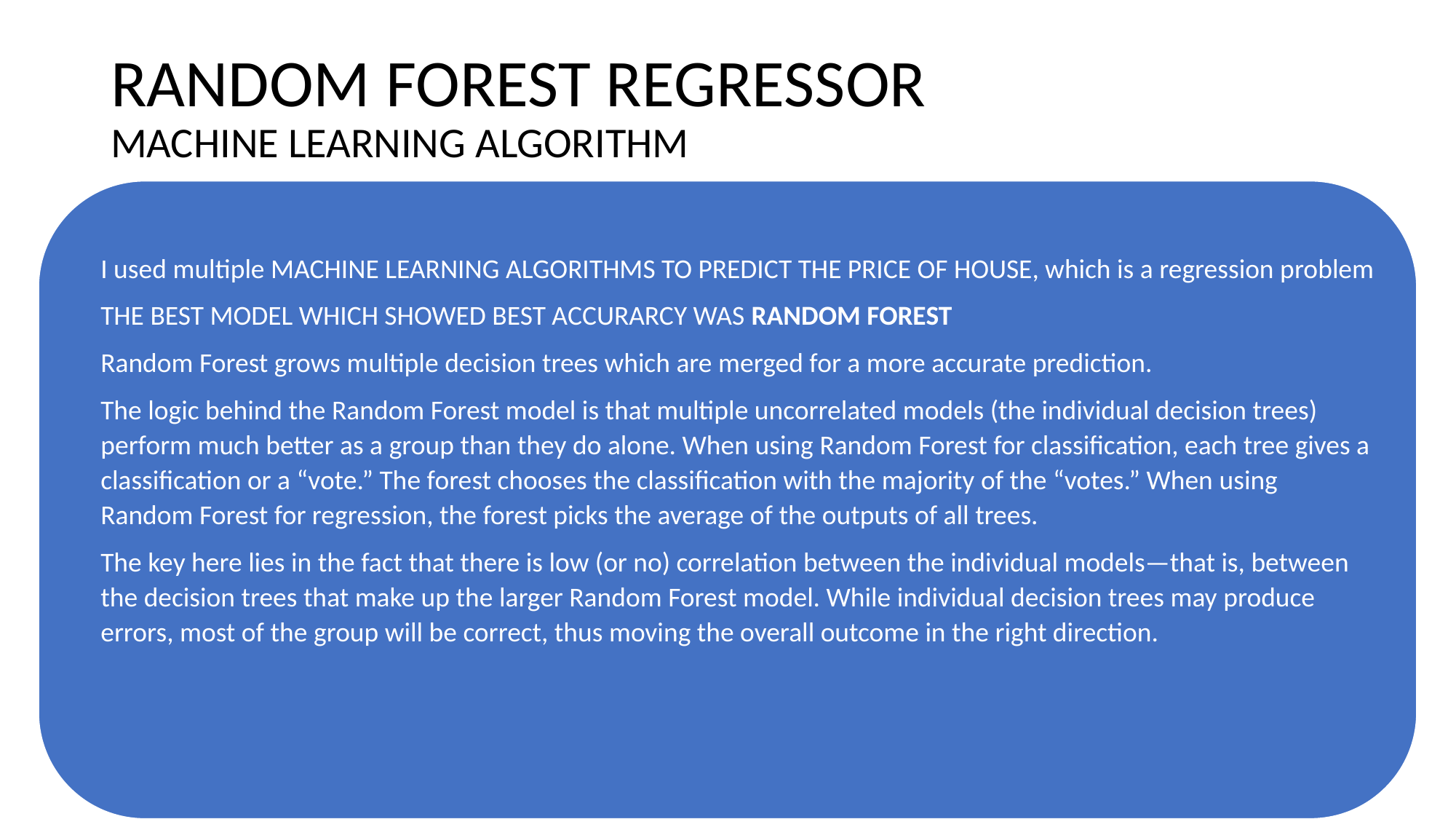

RANDOM FOREST REGRESSOR
MACHINE LEARNING ALGORITHM

I used multiple MACHINE LEARNING ALGORITHMS TO PREDICT THE PRICE OF HOUSE, which is a regression problem
THE BEST MODEL WHICH SHOWED BEST ACCURARCY WAS RANDOM FOREST
Random Forest grows multiple decision trees which are merged for a more accurate prediction.
The logic behind the Random Forest model is that multiple uncorrelated models (the individual decision trees) perform much better as a group than they do alone. When using Random Forest for classification, each tree gives a classification or a “vote.” The forest chooses the classification with the majority of the “votes.” When using Random Forest for regression, the forest picks the average of the outputs of all trees.
The key here lies in the fact that there is low (or no) correlation between the individual models—that is, between the decision trees that make up the larger Random Forest model. While individual decision trees may produce errors, most of the group will be correct, thus moving the overall outcome in the right direction.